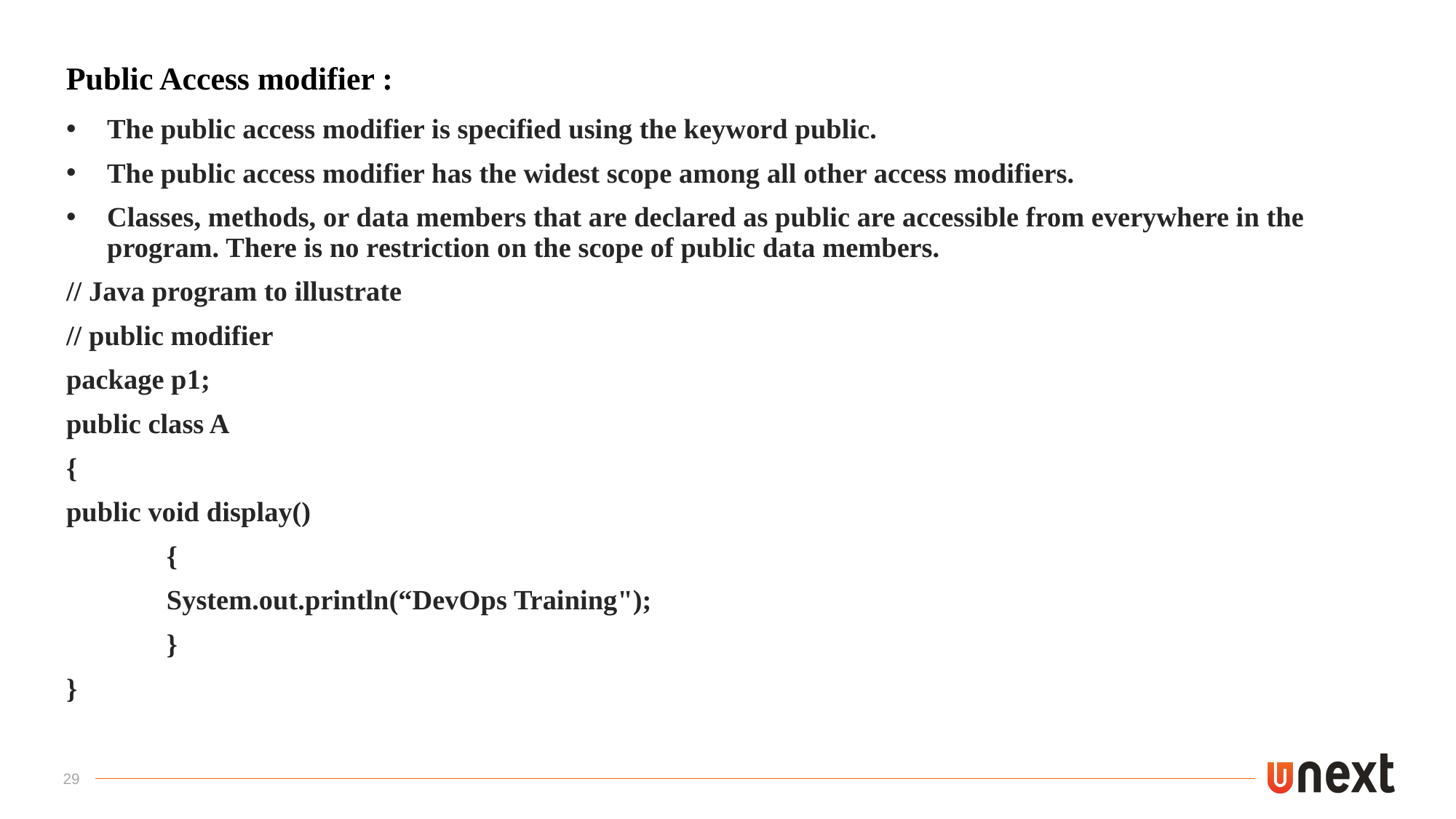

# Public Access modifier :
The public access modifier is specified using the keyword public.
The public access modifier has the widest scope among all other access modifiers.
Classes, methods, or data members that are declared as public are accessible from everywhere in the program. There is no restriction on the scope of public data members.
// Java program to illustrate
// public modifier
package p1;
public class A
{
public void display()
	{
		System.out.println(“DevOps Training");
	}
}

29